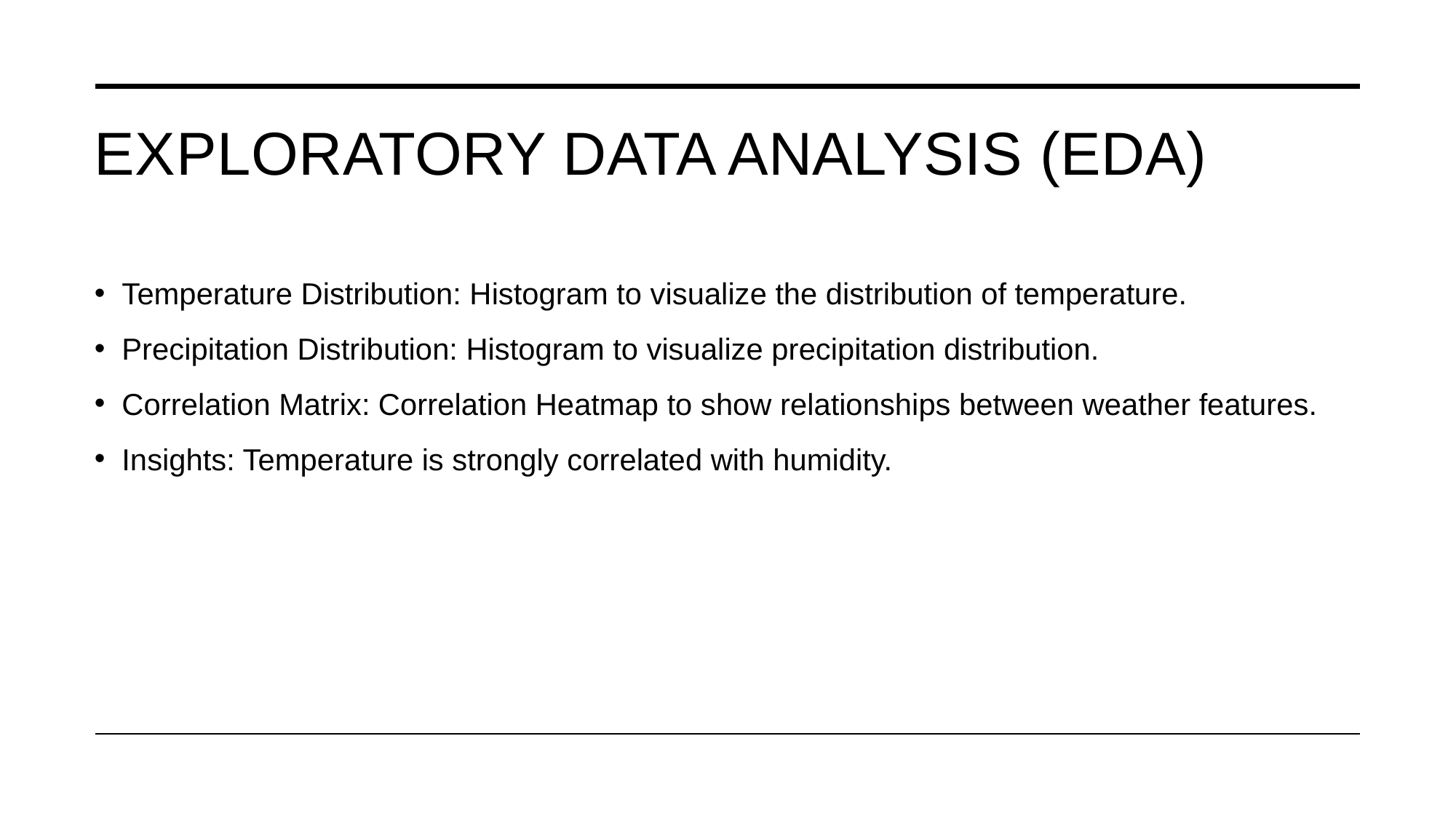

# Exploratory Data Analysis (EDA)
Temperature Distribution: Histogram to visualize the distribution of temperature.
Precipitation Distribution: Histogram to visualize precipitation distribution.
Correlation Matrix: Correlation Heatmap to show relationships between weather features.
Insights: Temperature is strongly correlated with humidity.